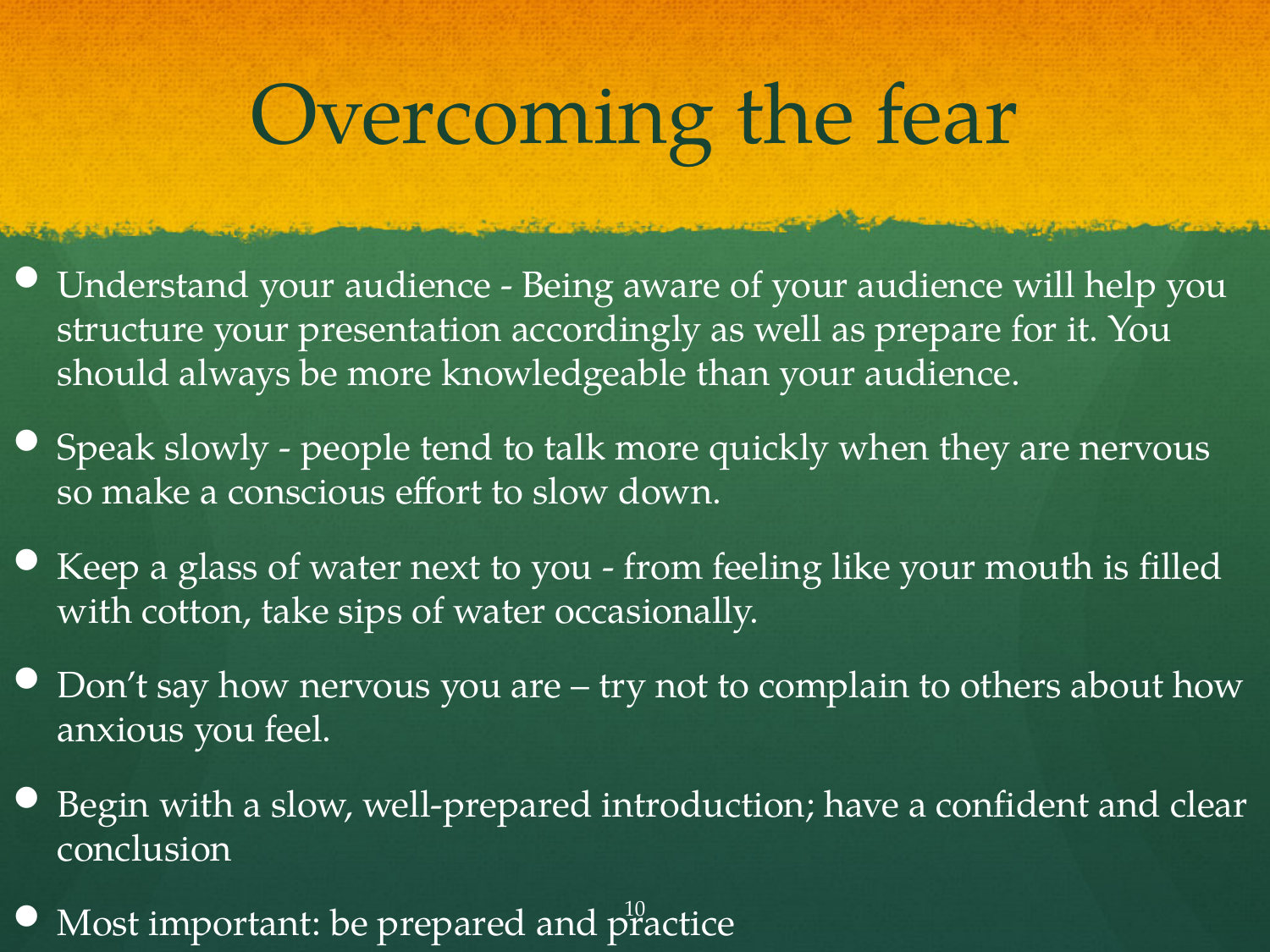

# Overcoming the fear
Understand your audience - Being aware of your audience will help you structure your presentation accordingly as well as prepare for it. You should always be more knowledgeable than your audience.
Speak slowly - people tend to talk more quickly when they are nervous so make a conscious effort to slow down.
Keep a glass of water next to you - from feeling like your mouth is filled with cotton, take sips of water occasionally.
Don’t say how nervous you are – try not to complain to others about how anxious you feel.
Begin with a slow, well-prepared introduction; have a confident and clear conclusion
Most important: be prepared and practice
10